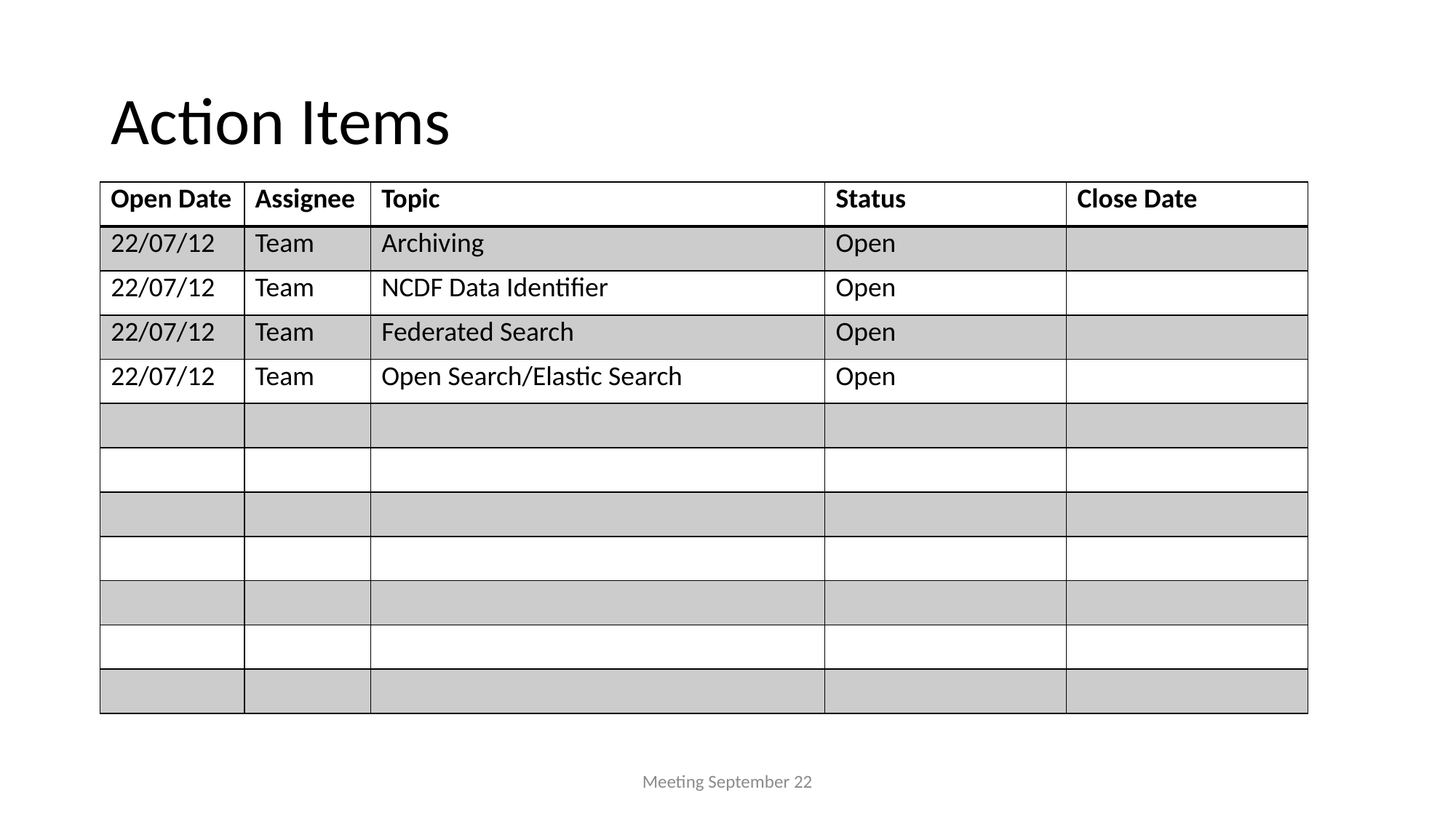

# Action Items
| Open Date | Assignee | Topic | Status | Close Date |
| --- | --- | --- | --- | --- |
| 22/07/12 | Team | Archiving | Open |  |
| 22/07/12 | Team | NCDF Data Identifier | Open |  |
| 22/07/12 | Team | Federated Search | Open |  |
| 22/07/12 | Team | Open Search/Elastic Search | Open |  |
|  |  |  |  |  |
|  |  |  |  |  |
|  |  |  |  |  |
|  |  |  |  |  |
|  |  |  |  |  |
|  |  |  |  |  |
|  |  |  |  |  |
Meeting September 22